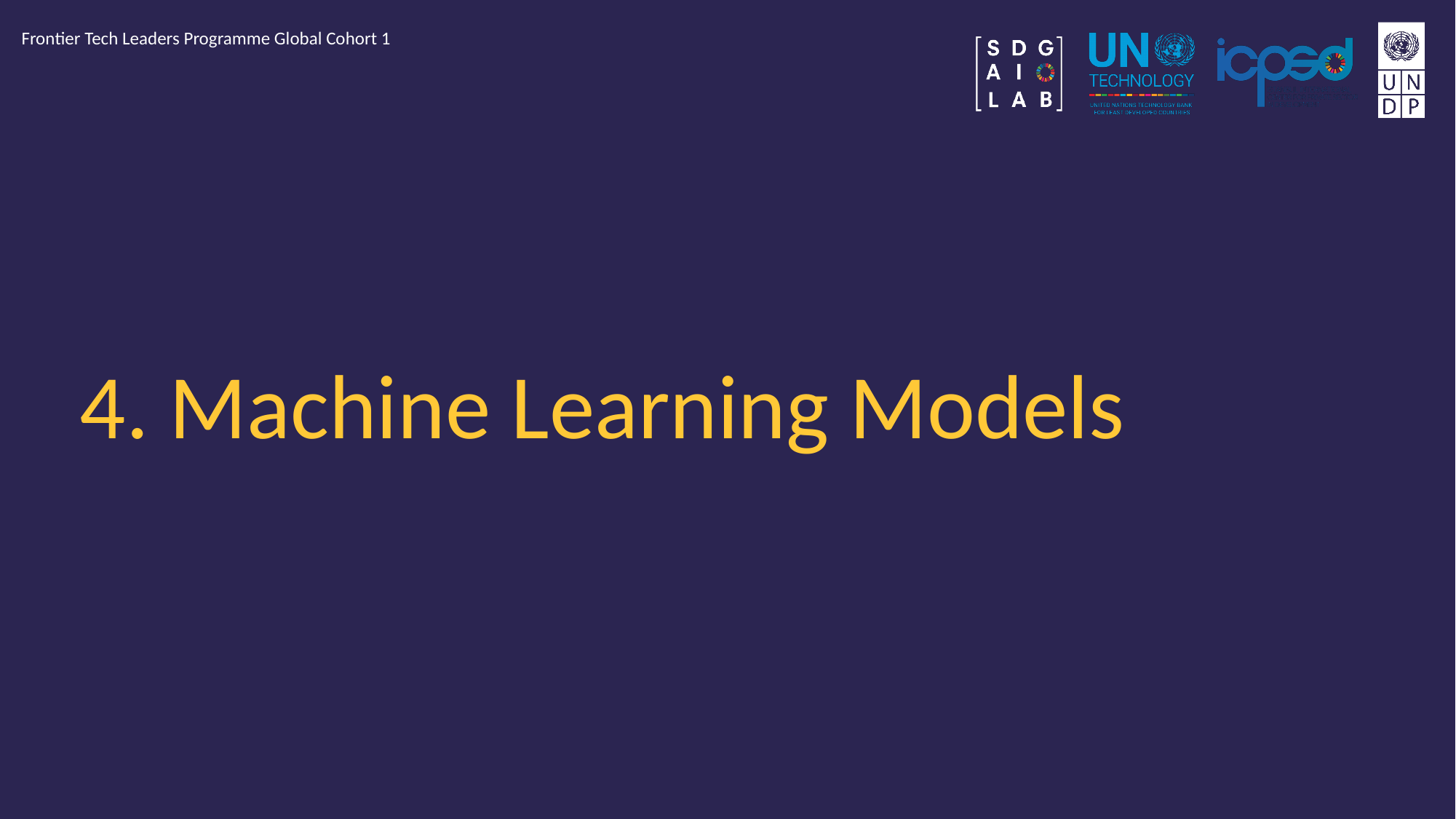

Frontier Tech Leaders Programme Global Cohort 1
# 4. Machine Learning Models